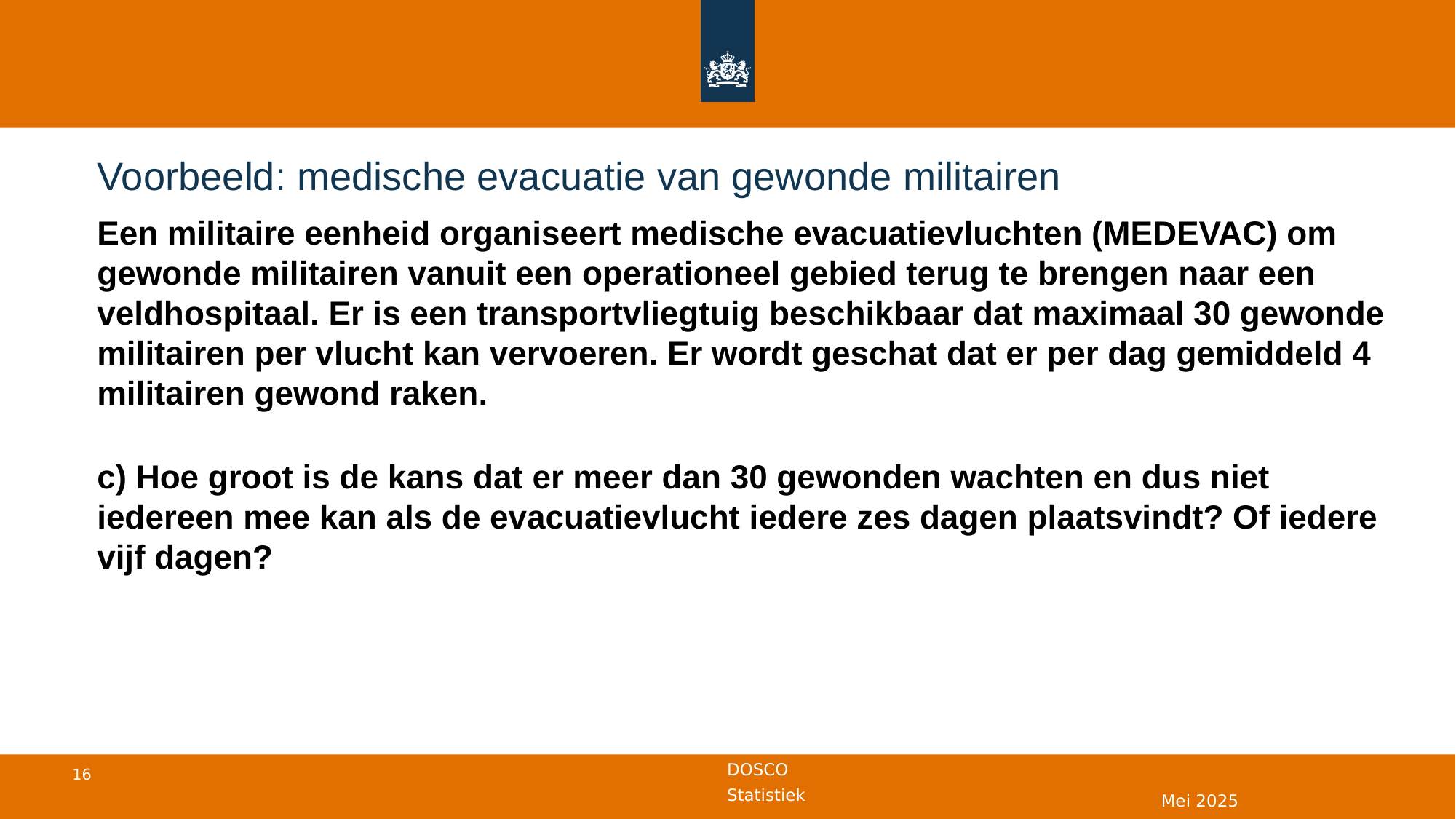

# Voorbeeld: medische evacuatie van gewonde militairen
Een militaire eenheid organiseert medische evacuatievluchten (MEDEVAC) om gewonde militairen vanuit een operationeel gebied terug te brengen naar een veldhospitaal. Er is een transportvliegtuig beschikbaar dat maximaal 30 gewonde militairen per vlucht kan vervoeren. Er wordt geschat dat er per dag gemiddeld 4 militairen gewond raken.

c) Hoe groot is de kans dat er meer dan 30 gewonden wachten en dus niet iedereen mee kan als de evacuatievlucht iedere zes dagen plaatsvindt? Of iedere vijf dagen?
Mei 2025